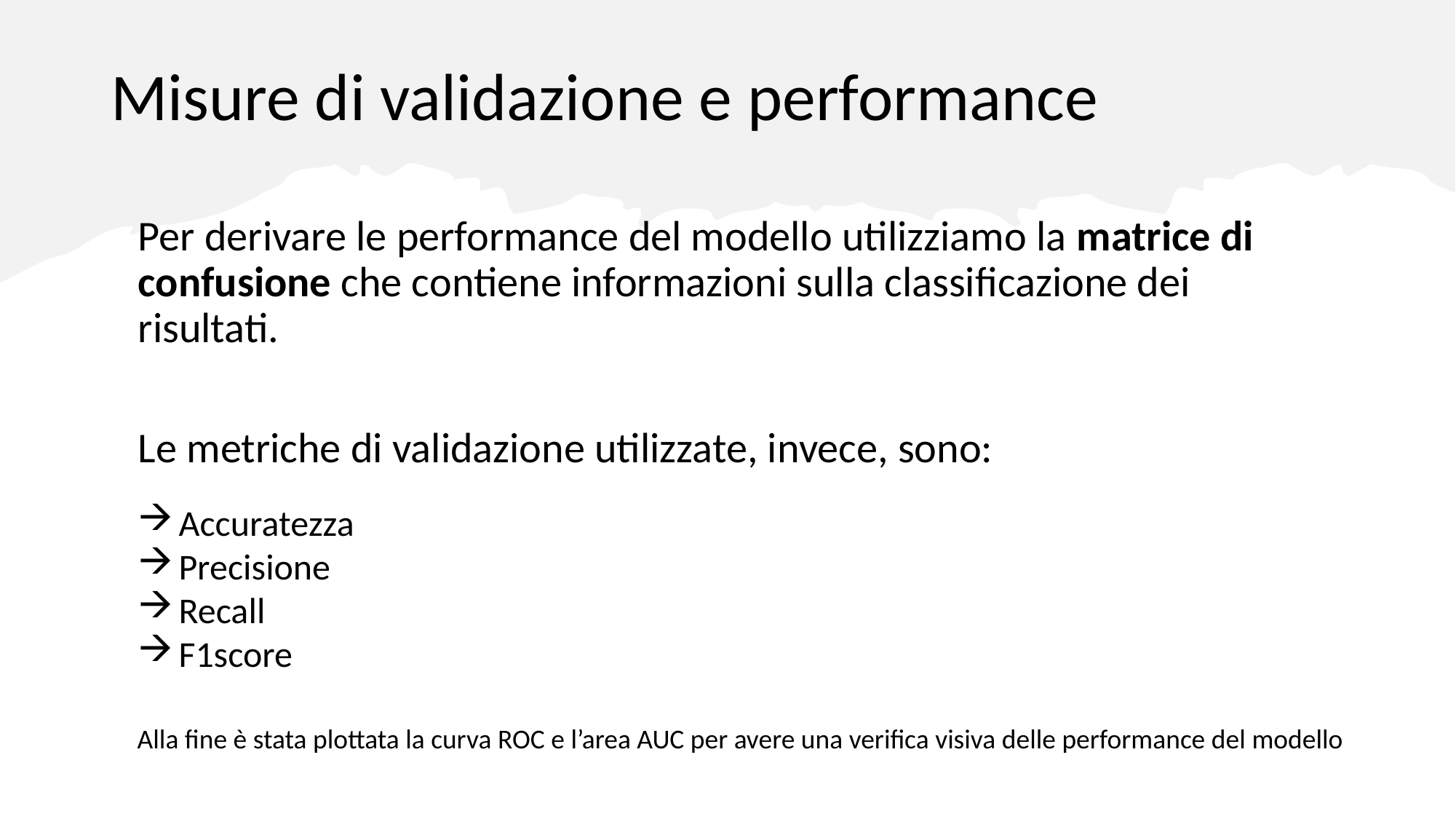

# Misure di validazione e performance
Per derivare le performance del modello utilizziamo la matrice di confusione che contiene informazioni sulla classificazione dei risultati.

Le metriche di validazione utilizzate, invece, sono:
Accuratezza
Precisione
Recall
F1score
Alla fine è stata plottata la curva ROC e l’area AUC per avere una verifica visiva delle performance del modello